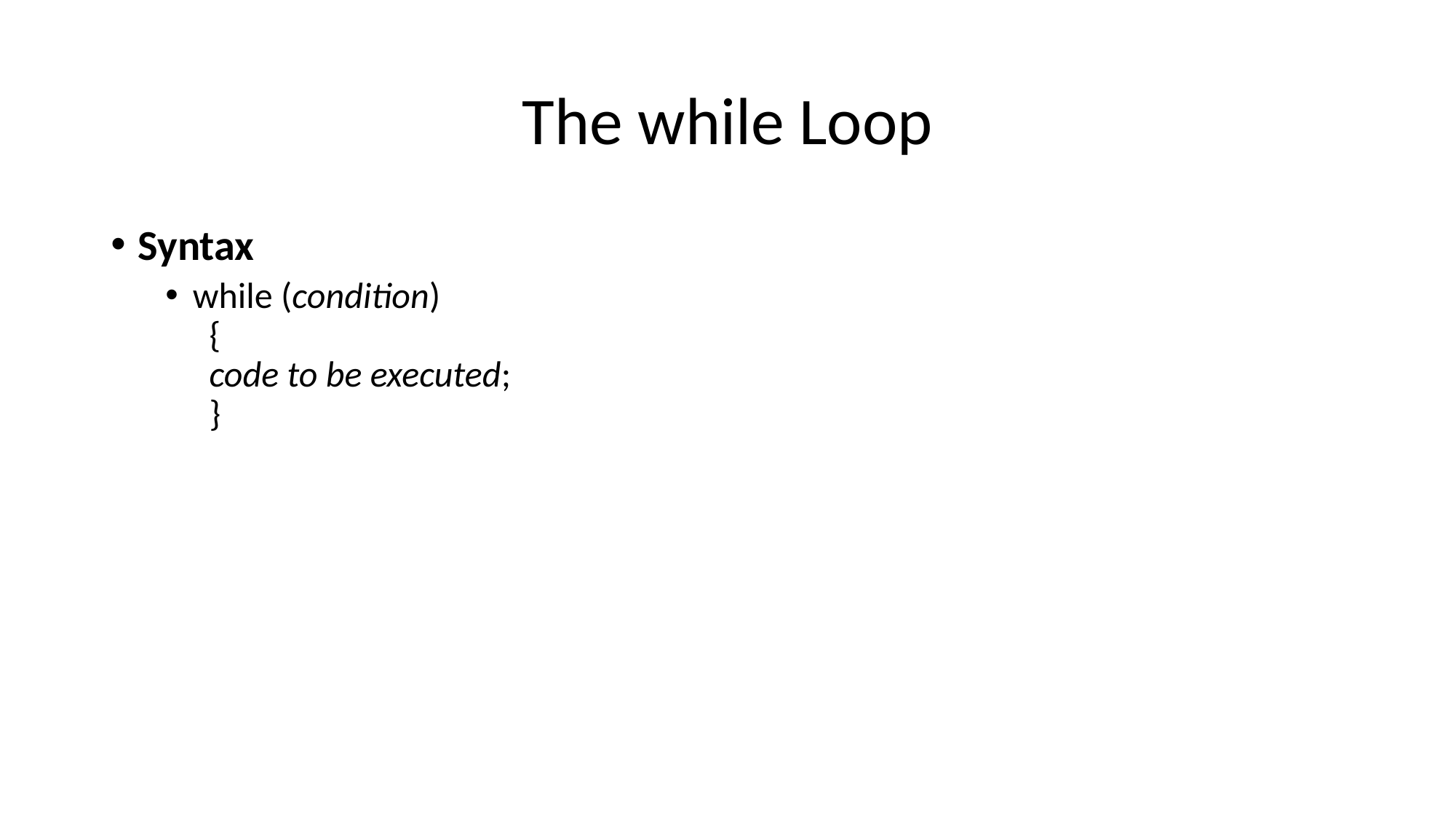

# The while Loop
Syntax
while (condition)
  {
  code to be executed;
  }